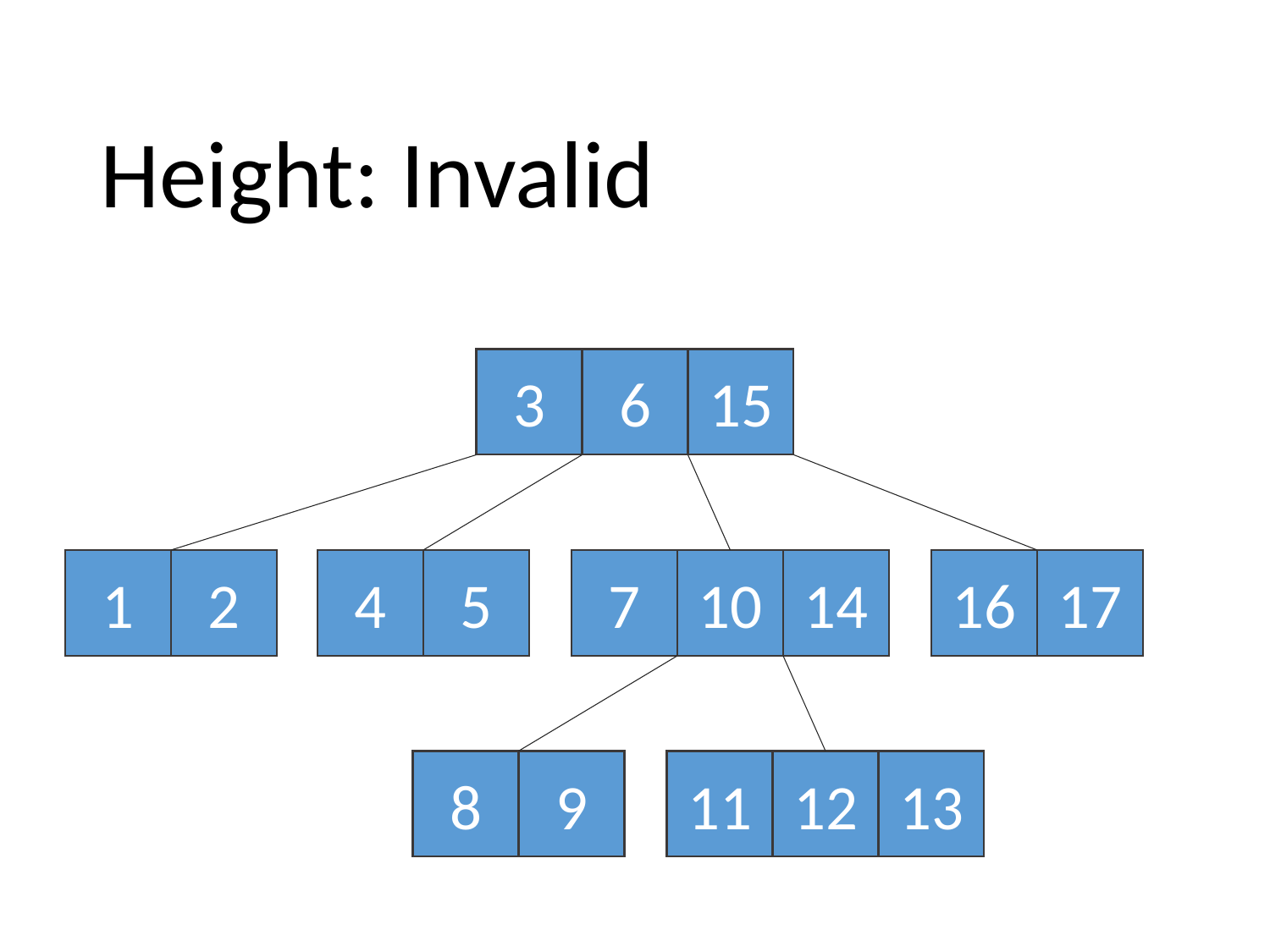

# Height: Invalid
3
6
15
1
2
4
5
7
10
14
16
17
8
9
11
12
13